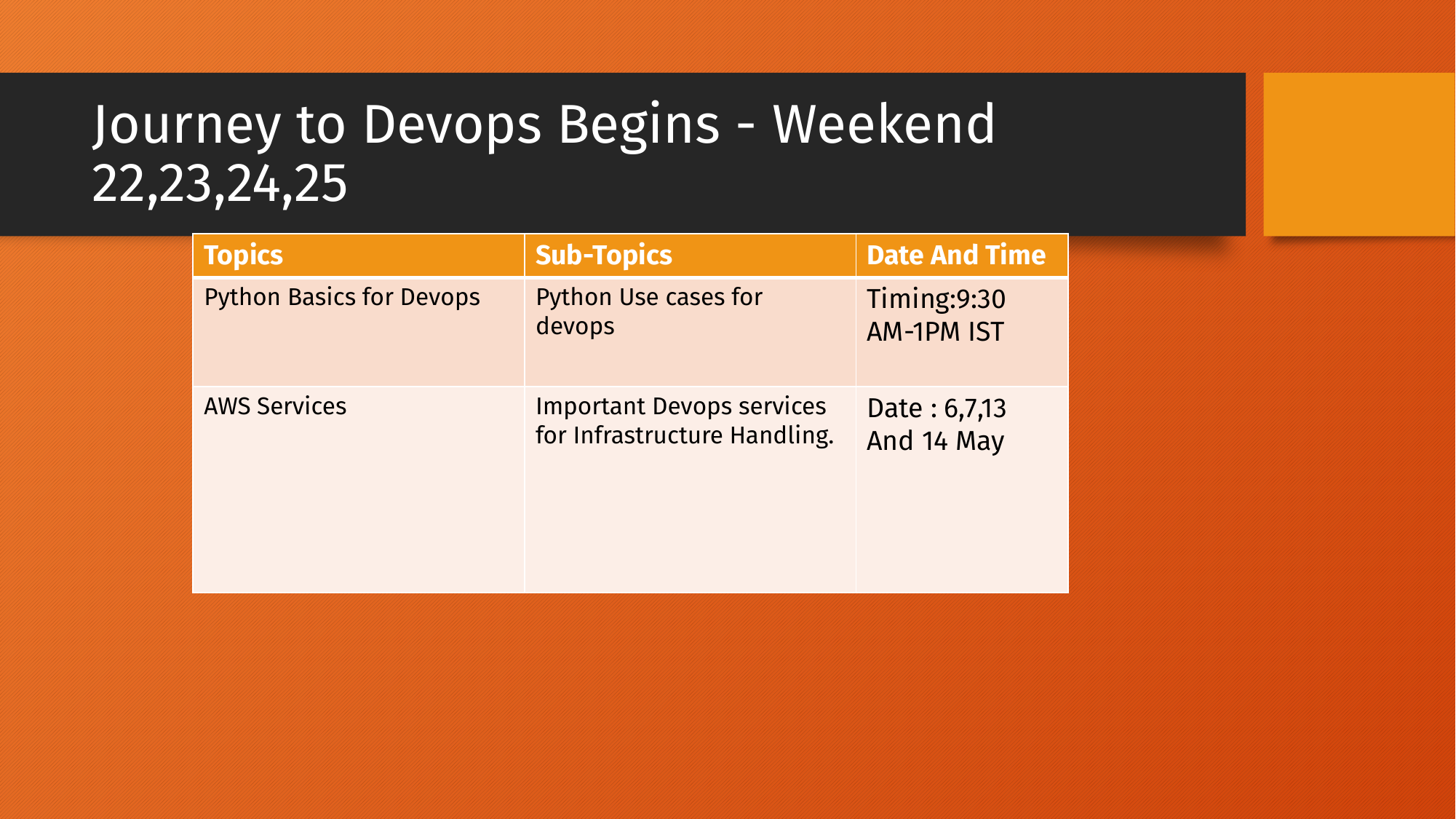

# Journey to Devops Begins - Weekend 22,23,24,25
| Topics | Sub-Topics | Date And Time |
| --- | --- | --- |
| Python Basics for Devops | Python Use cases for devops | Timing:9:30 AM-1PM IST |
| AWS Services | Important Devops services for Infrastructure Handling. | Date : 6,7,13 And 14 May |